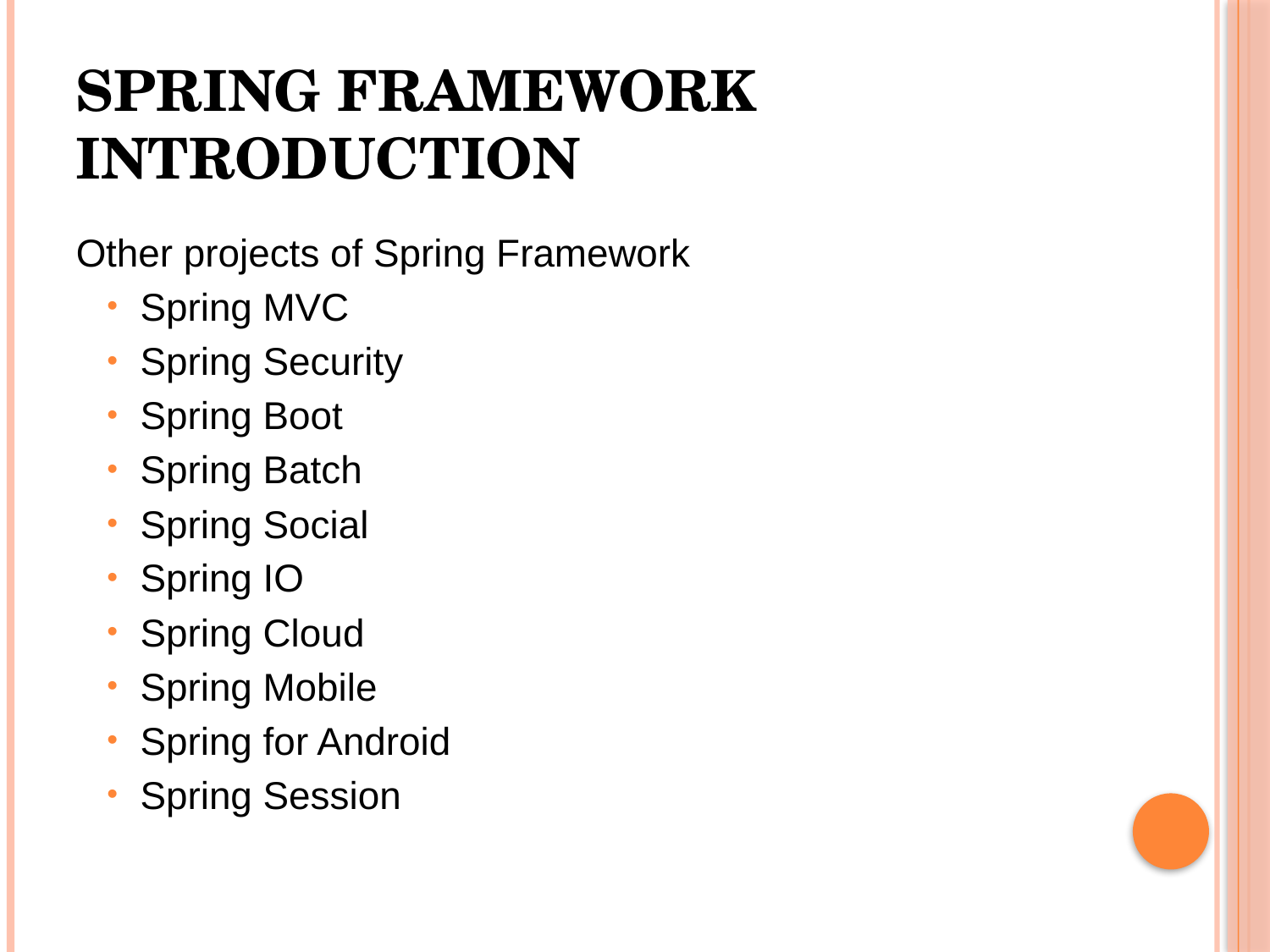

# Spring Framework Introduction
Other projects of Spring Framework
Spring MVC
Spring Security
Spring Boot
Spring Batch
Spring Social
Spring IO
Spring Cloud
Spring Mobile
Spring for Android
Spring Session